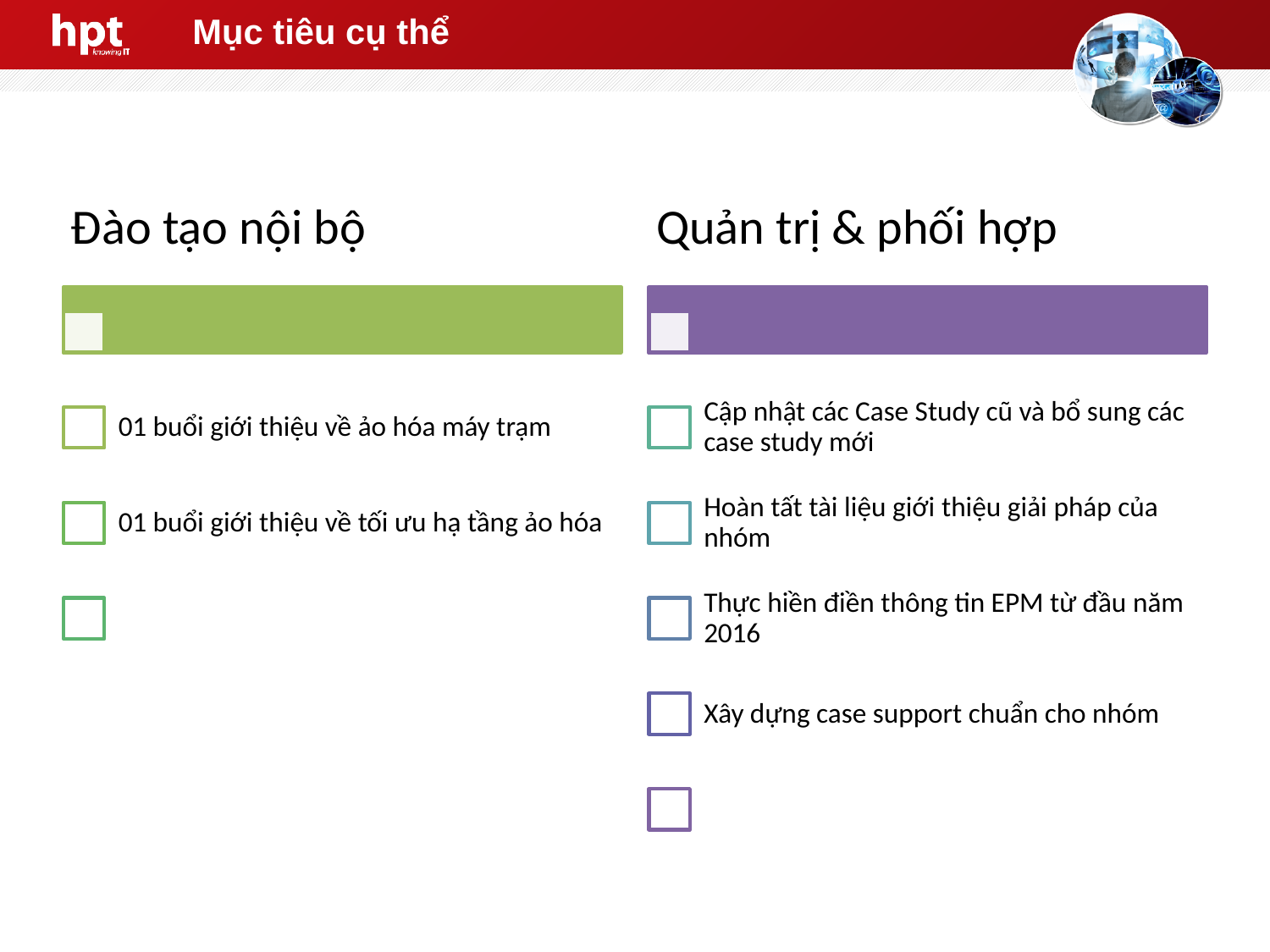

# Mục tiêu cụ thể
Đào tạo nội bộ
01 buổi giới thiệu về ảo hóa máy trạm
01 buổi giới thiệu về tối ưu hạ tầng ảo hóa

Quản trị & phối hợp
Cập nhật các Case Study cũ và bổ sung các case study mới
Hoàn tất tài liệu giới thiệu giải pháp của nhóm
Thực hiền điền thông tin EPM từ đầu năm 2016
Xây dựng case support chuẩn cho nhóm